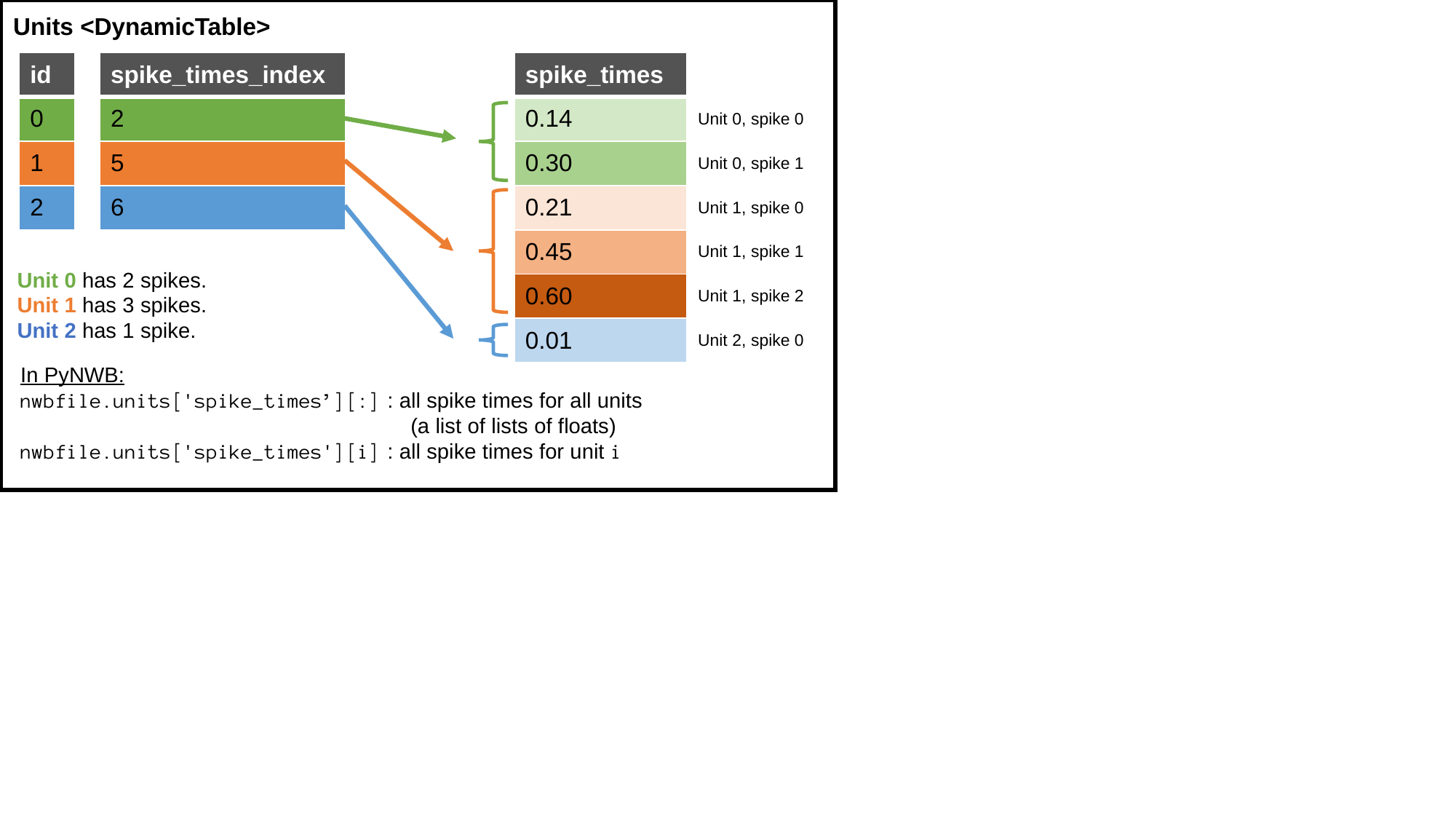

Units <DynamicTable>
| id |
| --- |
| 0 |
| 1 |
| 2 |
| spike\_times\_index |
| --- |
| 2 |
| 5 |
| 6 |
| spike\_times |  |
| --- | --- |
| 0.14 | Unit 0, spike 0 |
| 0.30 | Unit 0, spike 1 |
| 0.21 | Unit 1, spike 0 |
| 0.45 | Unit 1, spike 1 |
| 0.60 | Unit 1, spike 2 |
| 0.01 | Unit 2, spike 0 |

Unit 0 has 2 spikes.
Unit 1 has 3 spikes.
Unit 2 has 1 spike.

In PyNWB:
nwbfile.units['spike_times’][:] : all spike times for all units
                                                                 (a list of lists of floats)
nwbfile.units['spike_times'][i] : all spike times for unit i